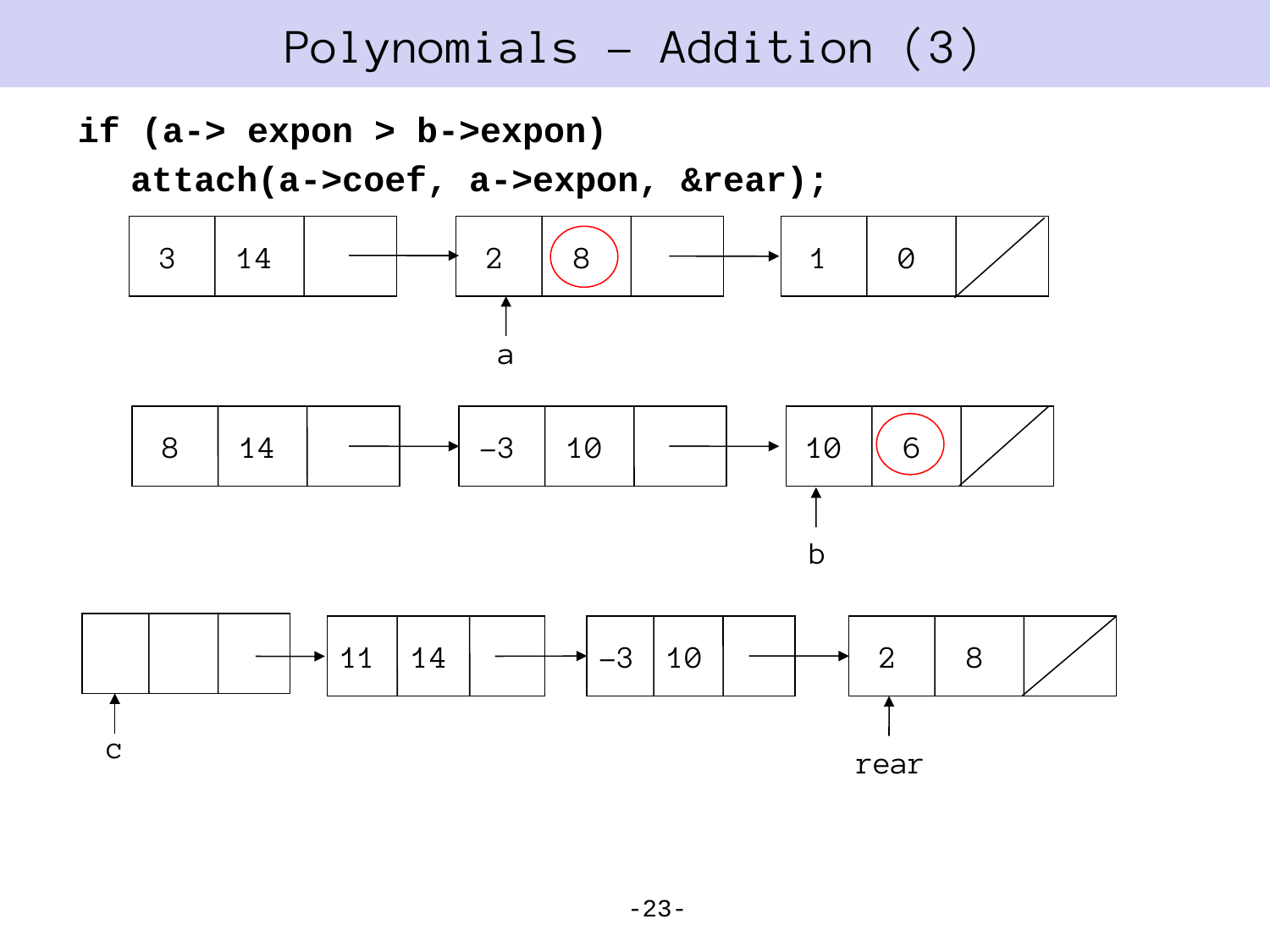

# Polynomials – Addition (3)
if (a-> expon > b->expon)
	attach(a->coef, a->expon, &rear);

3
14

2
8

1
0

a

8
14

-3
10

10
6

b

11
14

-3
10

2
8

c
rear
-23-